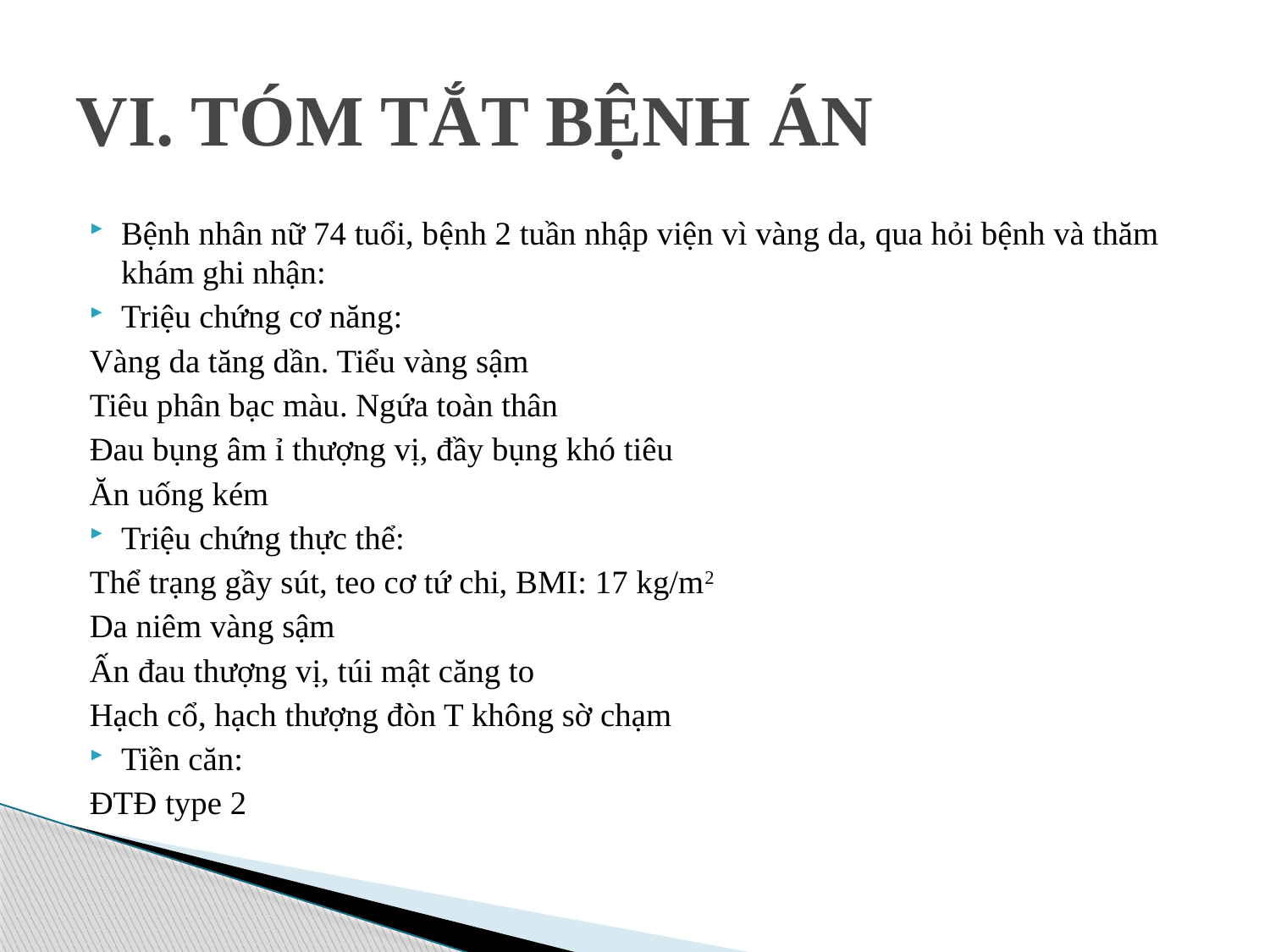

# VI. TÓM TẮT BỆNH ÁN
Bệnh nhân nữ 74 tuổi, bệnh 2 tuần nhập viện vì vàng da, qua hỏi bệnh và thăm khám ghi nhận:
Triệu chứng cơ năng:
	Vàng da tăng dần. Tiểu vàng sậm
	Tiêu phân bạc màu. Ngứa toàn thân
	Đau bụng âm ỉ thượng vị, đầy bụng khó tiêu
	Ăn uống kém
Triệu chứng thực thể:
	Thể trạng gầy sút, teo cơ tứ chi, BMI: 17 kg/m­2
	Da niêm vàng sậm
	Ấn đau thượng vị, túi mật căng to
	Hạch cổ, hạch thượng đòn T không sờ chạm
Tiền căn:
	ĐTĐ type 2